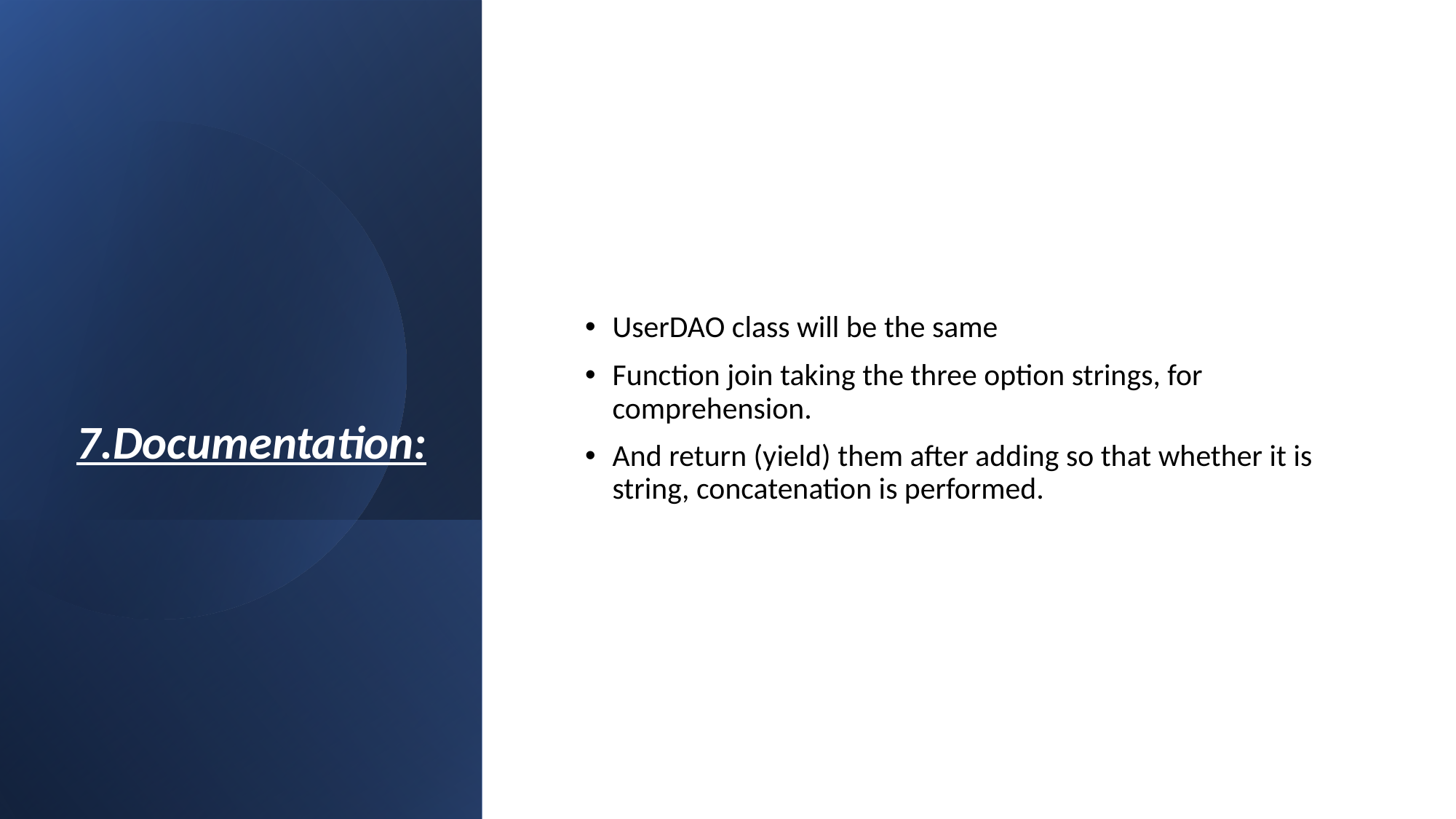

# 7.Documentation:
UserDAO class will be the same
Function join taking the three option strings, for comprehension.
And return (yield) them after adding so that whether it is string, concatenation is performed.